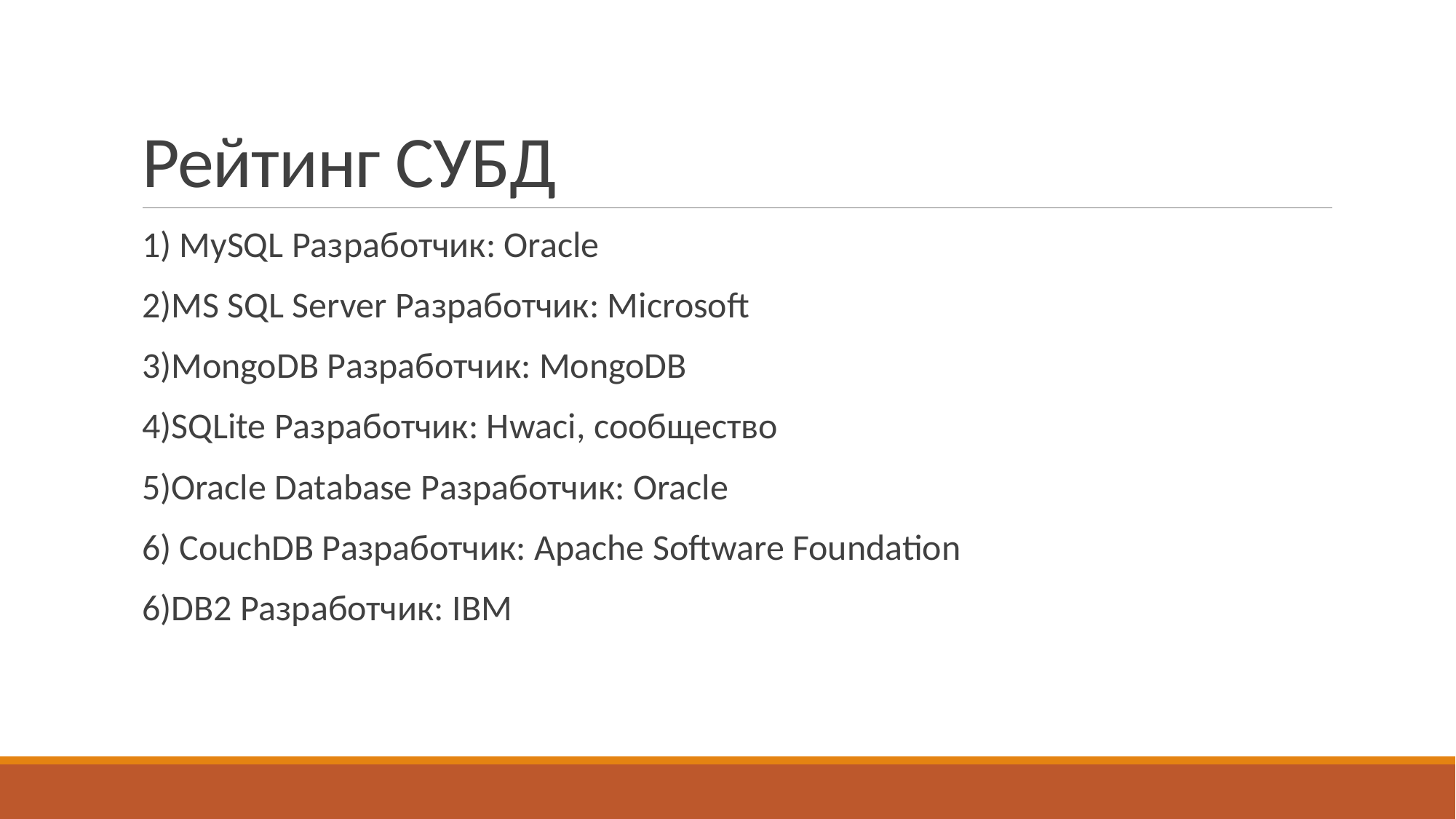

# Рейтинг СУБД
1) MySQL Разработчик: Oracle
2)MS SQL Server Разработчик: Microsoft
3)MongoDB Разработчик: MongoDB
4)SQLite Разработчик: Hwaci, сообщество
5)Oracle Database Разработчик: Oracle
6) CouchDB Разработчик: Apache Software Foundation
6)DB2 Разработчик: IBM